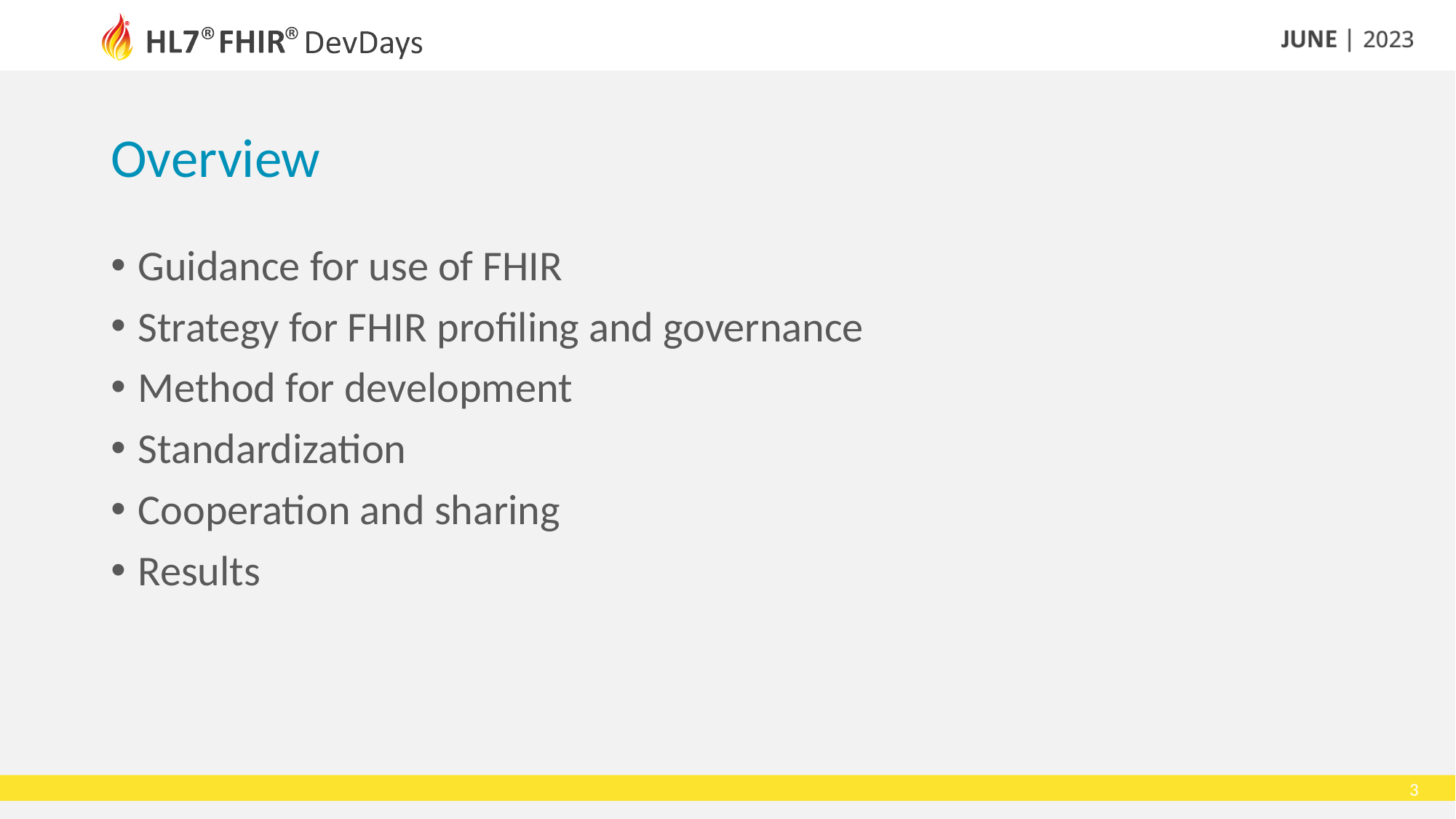

# Overview
Guidance for use of FHIR
Strategy for FHIR profiling and governance
Method for development
Standardization
Cooperation and sharing
Results